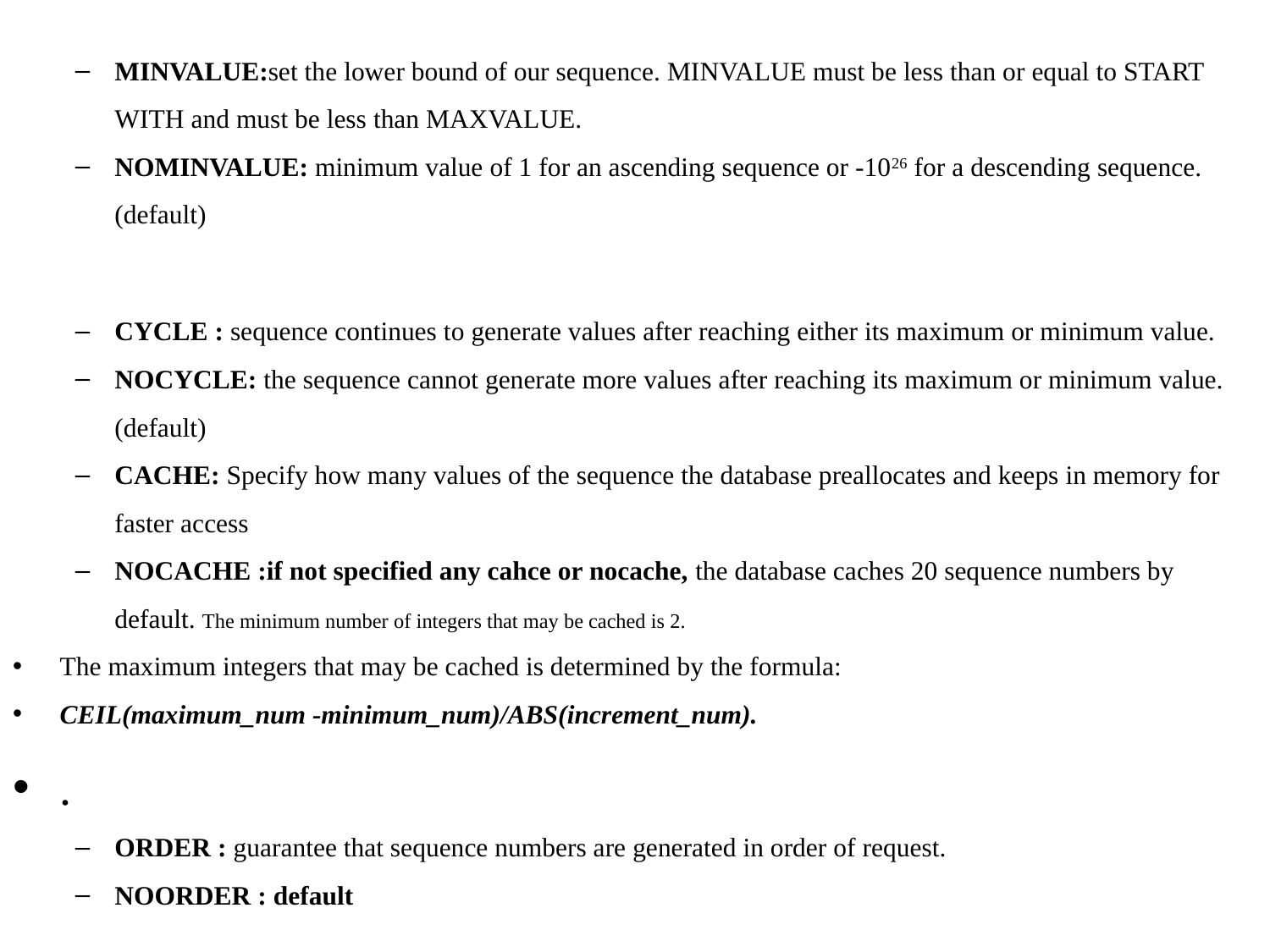

MINVALUE:set the lower bound of our sequence. MINVALUE must be less than or equal to START WITH and must be less than MAXVALUE.
NOMINVALUE: minimum value of 1 for an ascending sequence or -1026 for a descending sequence.(default)

CYCLE : sequence continues to generate values after reaching either its maximum or minimum value.
NOCYCLE: the sequence cannot generate more values after reaching its maximum or minimum value. (default)
CACHE: Specify how many values of the sequence the database preallocates and keeps in memory for faster access
NOCACHE :if not specified any cahce or nocache, the database caches 20 sequence numbers by default. The minimum number of integers that may be cached is 2.
The maximum integers that may be cached is determined by the formula:
CEIL(maximum_num -minimum_num)/ABS(increment_num).
.
ORDER : guarantee that sequence numbers are generated in order of request.
NOORDER : default